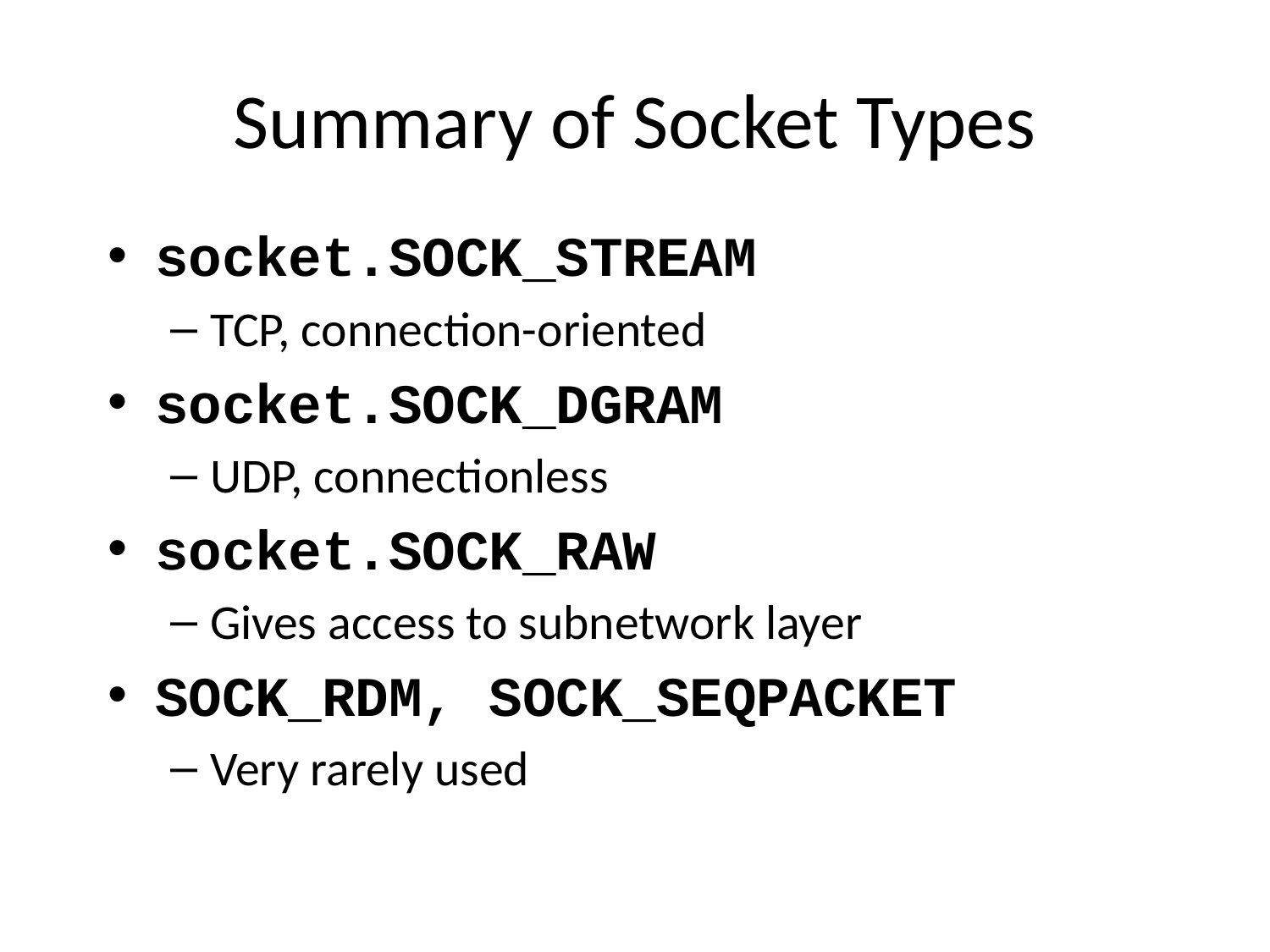

# Summary of Socket Types
socket.SOCK_STREAM
TCP, connection-oriented
socket.SOCK_DGRAM
UDP, connectionless
socket.SOCK_RAW
Gives access to subnetwork layer
SOCK_RDM, SOCK_SEQPACKET
Very rarely used